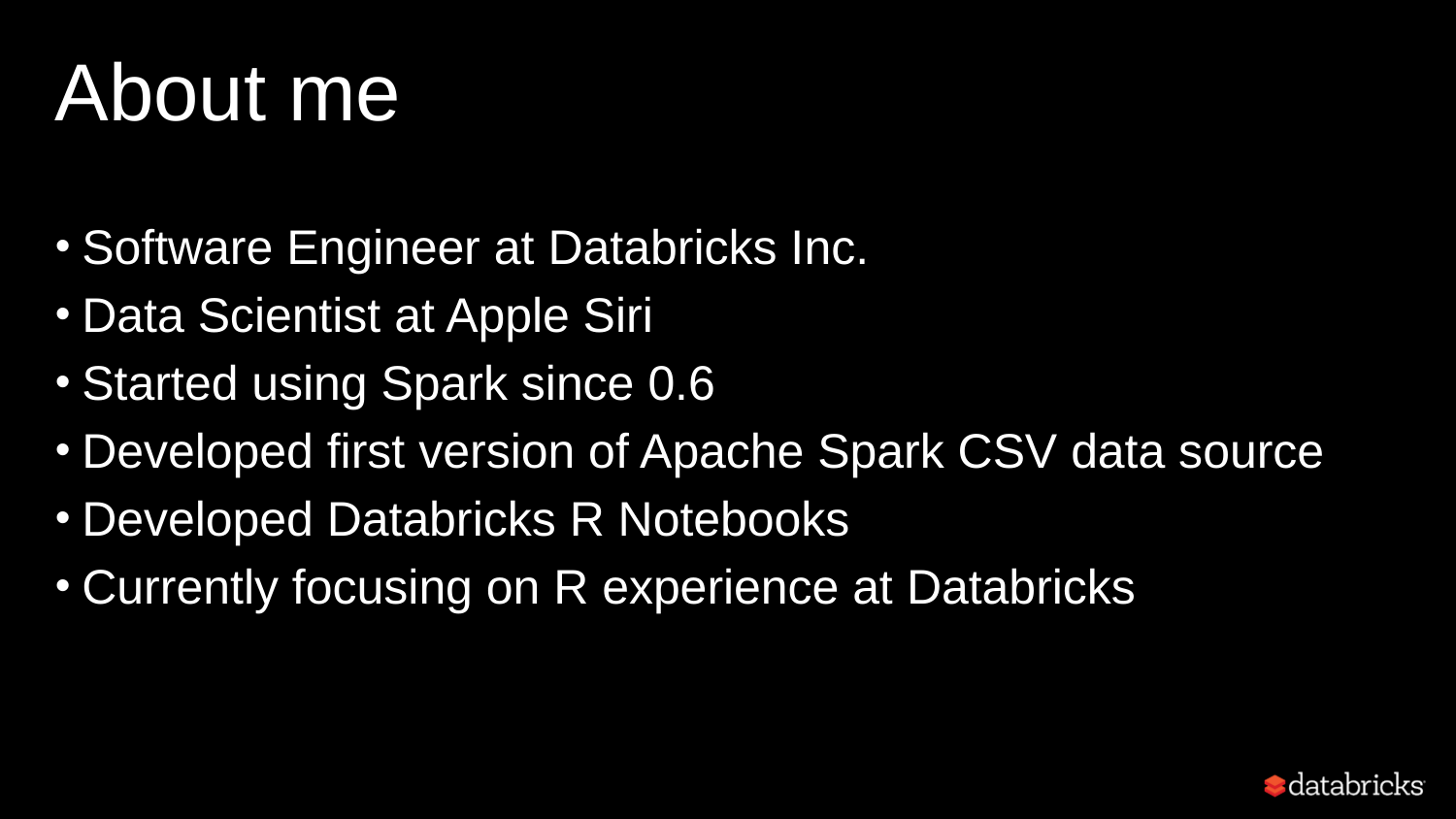

# About me
Software Engineer at Databricks Inc.
Data Scientist at Apple Siri
Started using Spark since 0.6
Developed first version of Apache Spark CSV data source
Developed Databricks R Notebooks
Currently focusing on R experience at Databricks